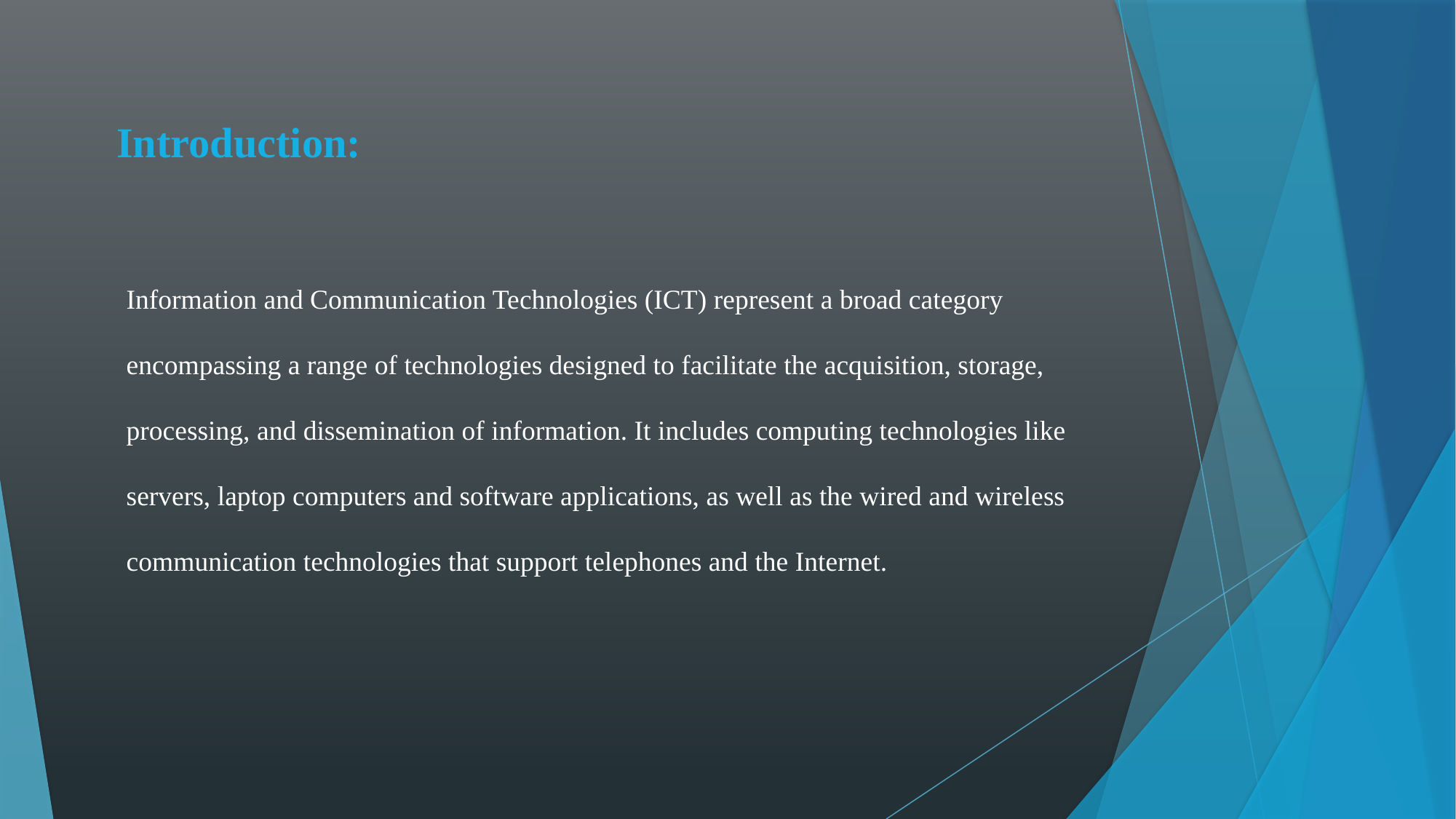

Introduction:
Information and Communication Technologies (ICT) represent a broad category encompassing a range of technologies designed to facilitate the acquisition, storage, processing, and dissemination of information. It includes computing technologies like servers, laptop computers and software applications, as well as the wired and wireless communication technologies that support telephones and the Internet.